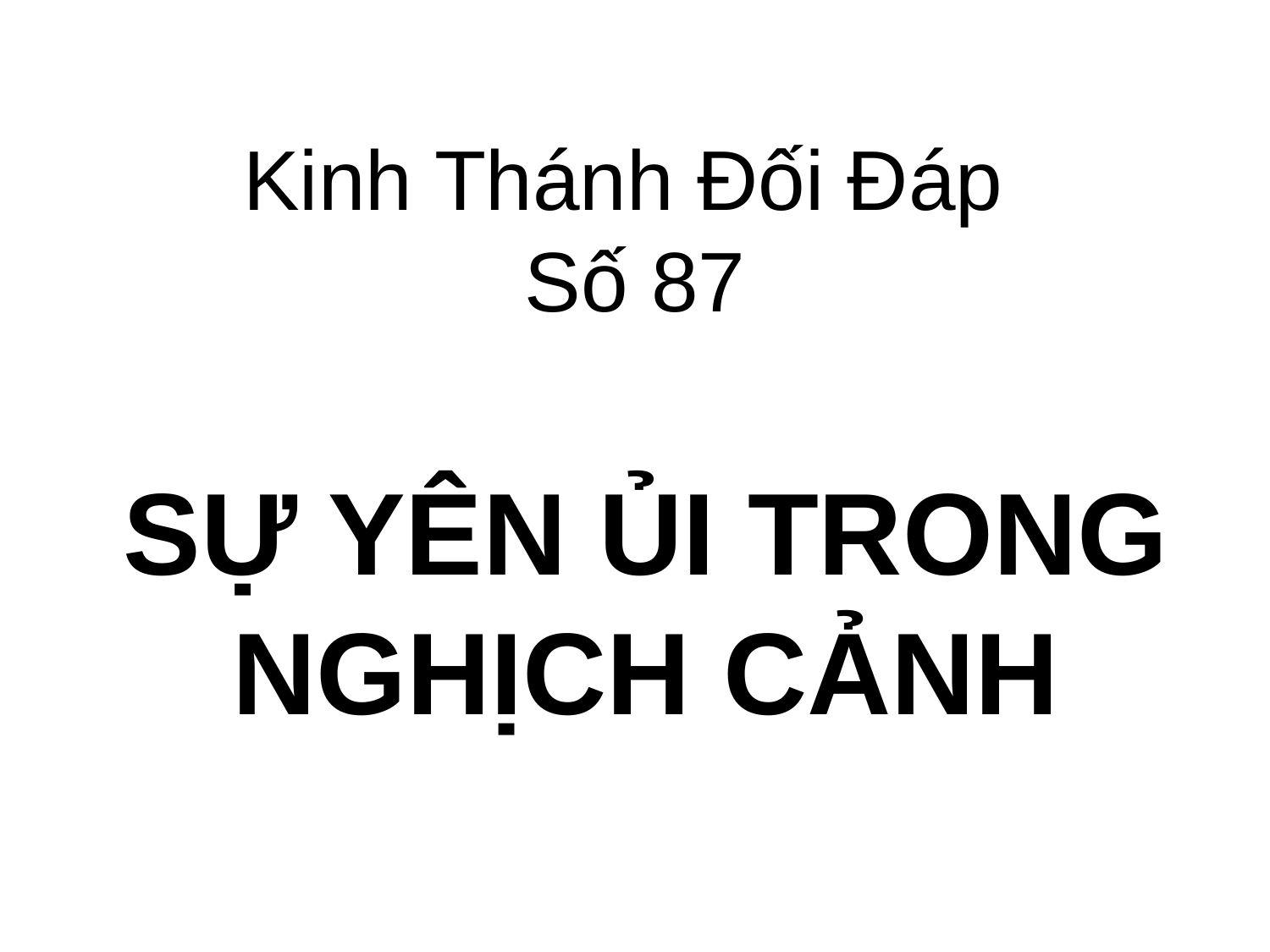

Kinh Thánh Đối Đáp
Số 87
SỰ YÊN ỦI TRONG
NGHỊCH CẢNH